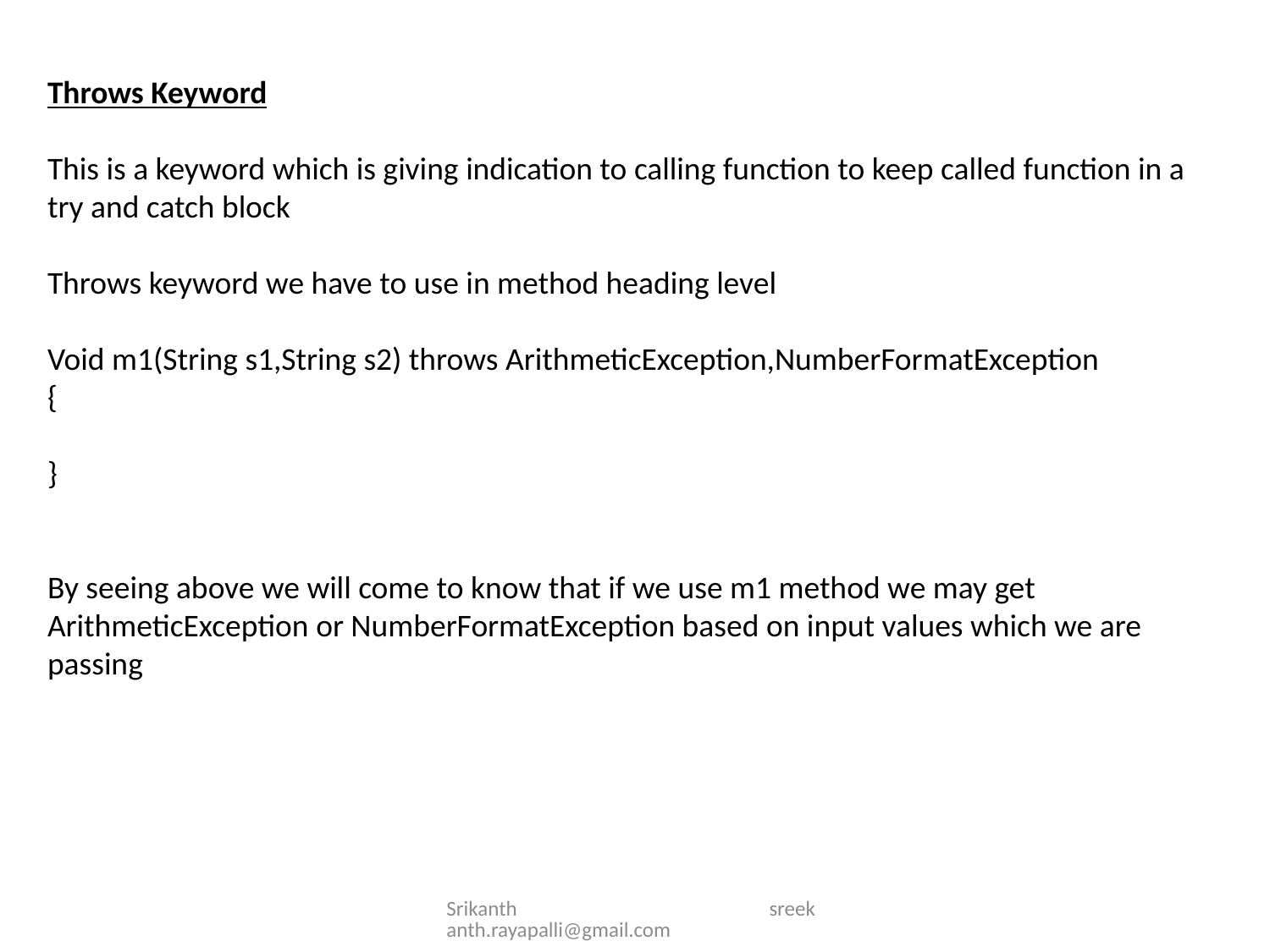

Throws Keyword

This is a keyword which is giving indication to calling function to keep called function in a try and catch block

Throws keyword we have to use in method heading level

Void m1(String s1,String s2) throws ArithmeticException,NumberFormatException
{

}

By seeing above we will come to know that if we use m1 method we may get ArithmeticException or NumberFormatException based on input values which we are passing

Srikanth                                                    sreekanth.rayapalli@gmail.com